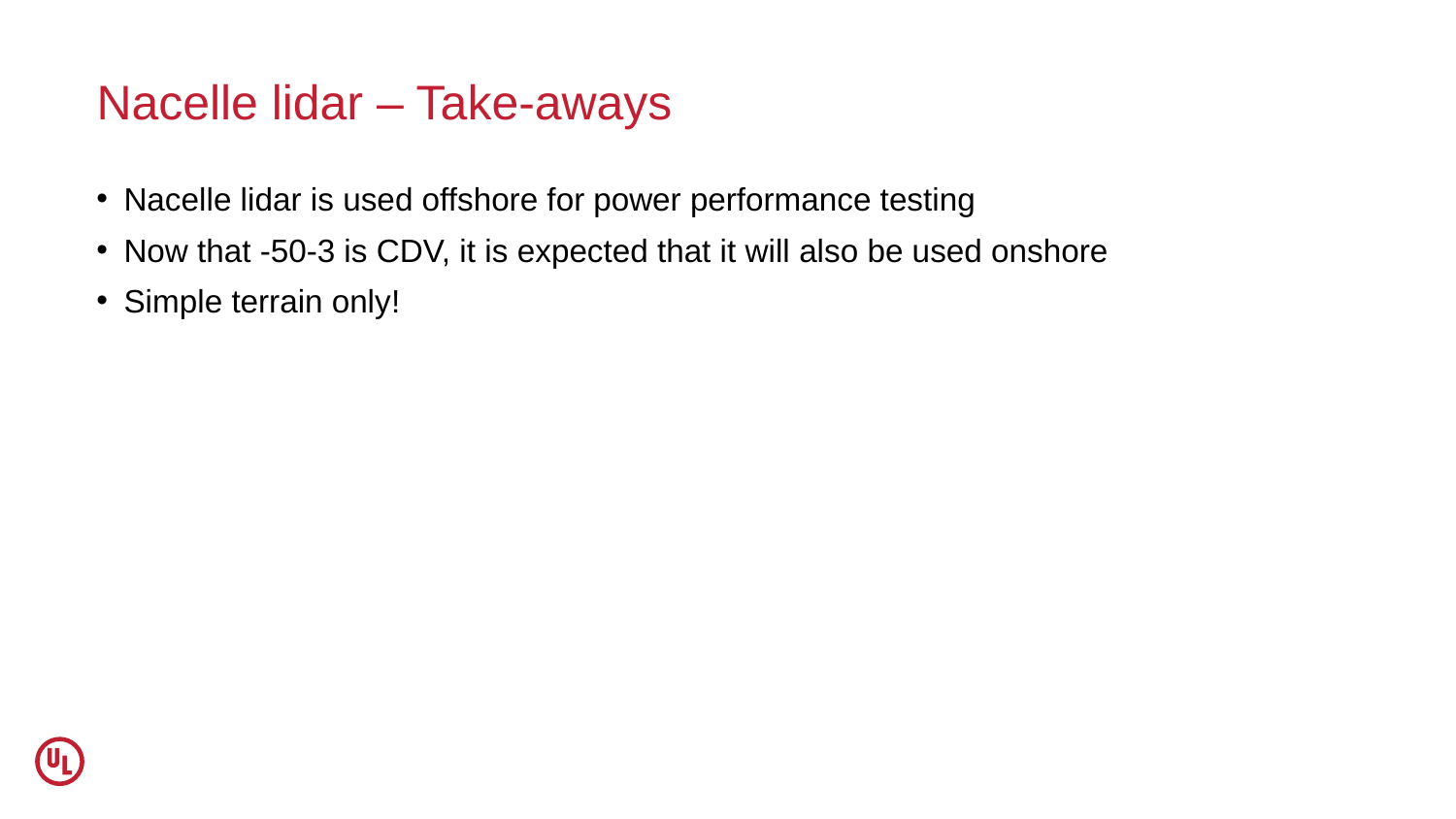

# Nacelle lidar – Take-aways
Nacelle lidar is used offshore for power performance testing
Now that -50-3 is CDV, it is expected that it will also be used onshore
Simple terrain only!